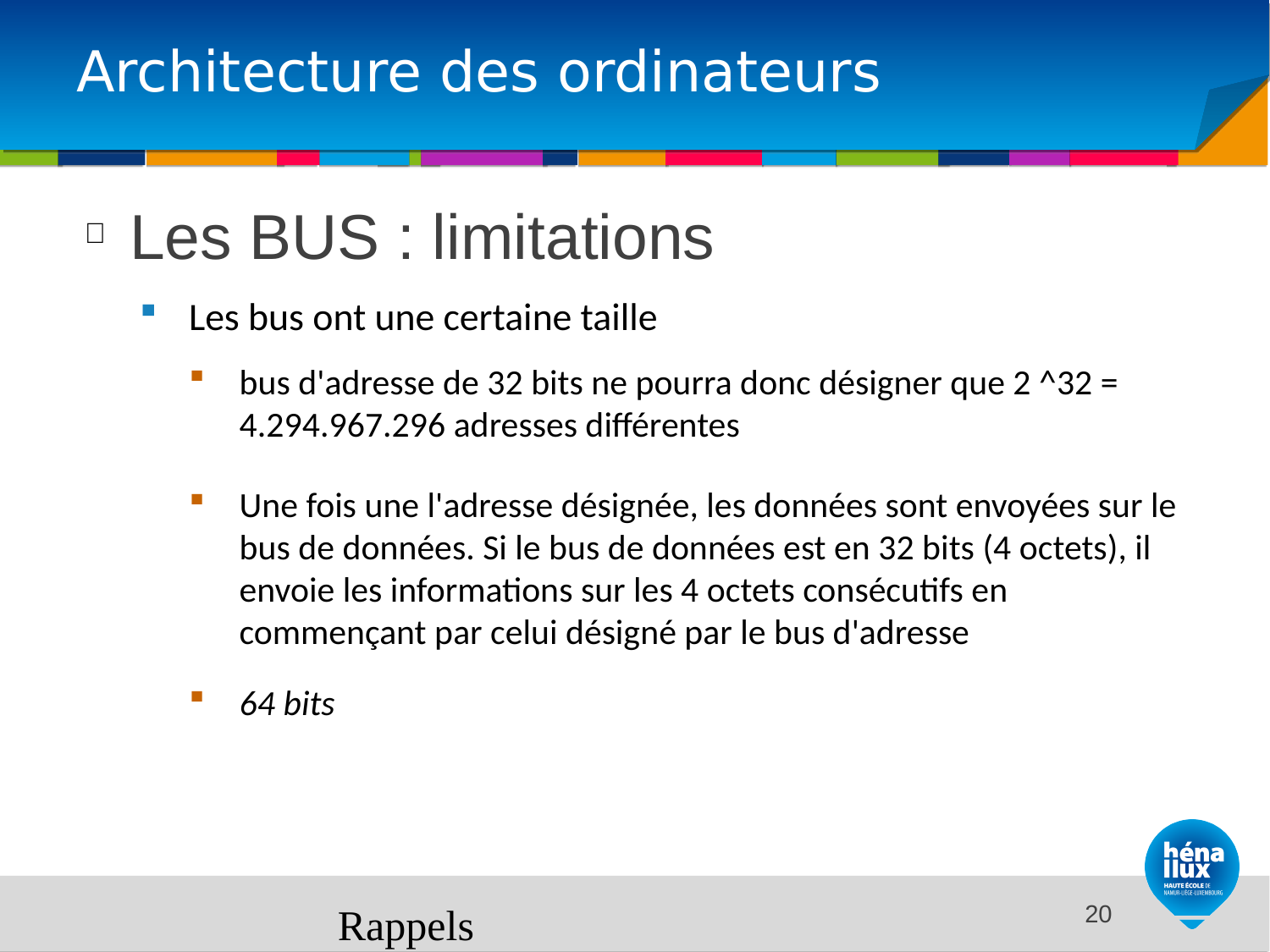

# Architecture des ordinateurs
Les BUS : limitations

Les bus ont une certaine taille
bus d'adresse de 32 bits ne pourra donc désigner que 2 ^32 = 4.294.967.296 adresses différentes
Une fois une l'adresse désignée, les données sont envoyées sur le bus de données. Si le bus de données est en 32 bits (4 octets), il envoie les informations sur les 4 octets consécutifs en commençant par celui désigné par le bus d'adresse
64 bits
Rappels
20